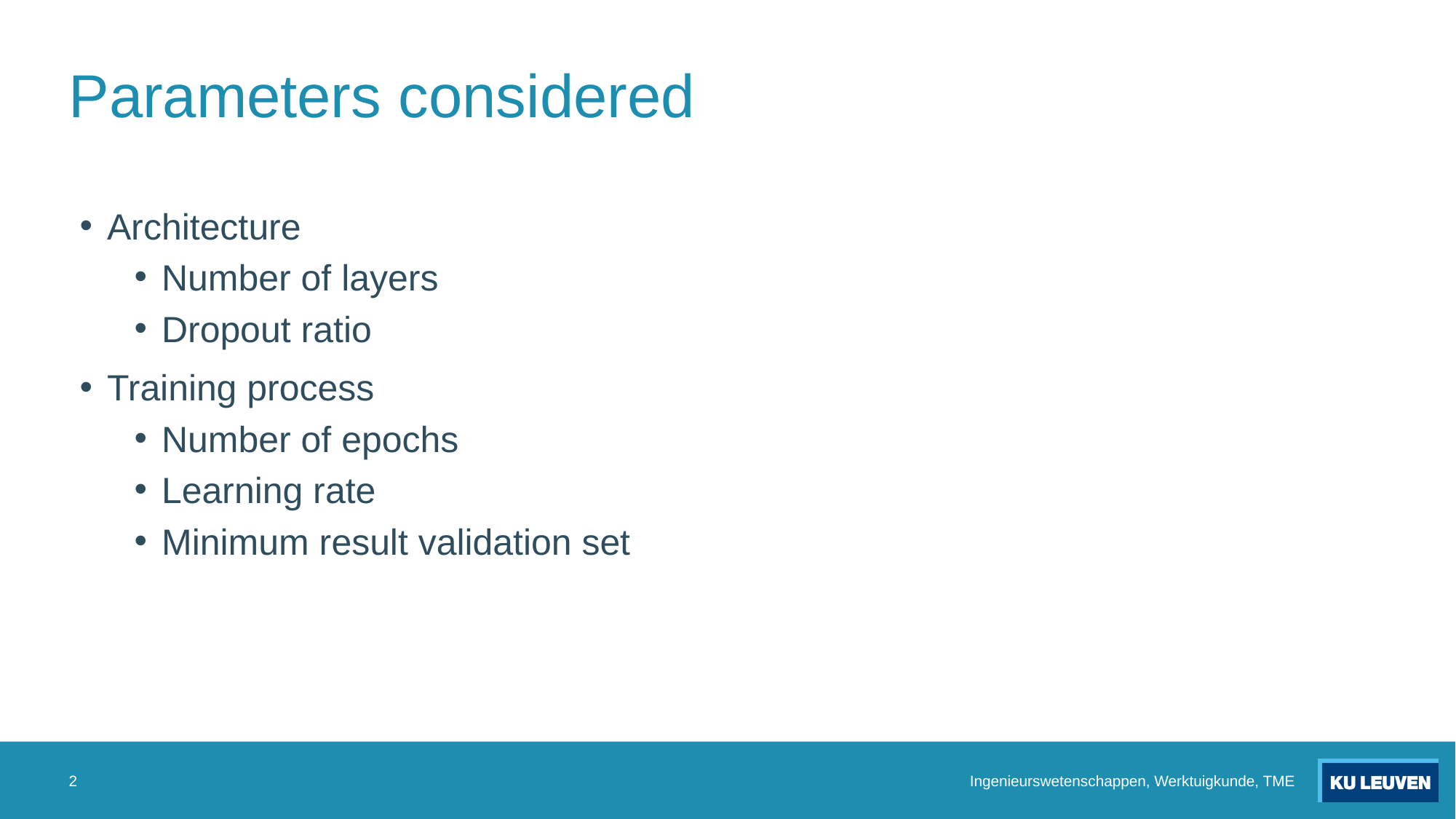

# Parameters considered
Architecture
Number of layers
Dropout ratio
Training process
Number of epochs
Learning rate
Minimum result validation set

2
Ingenieurswetenschappen, Werktuigkunde, TME